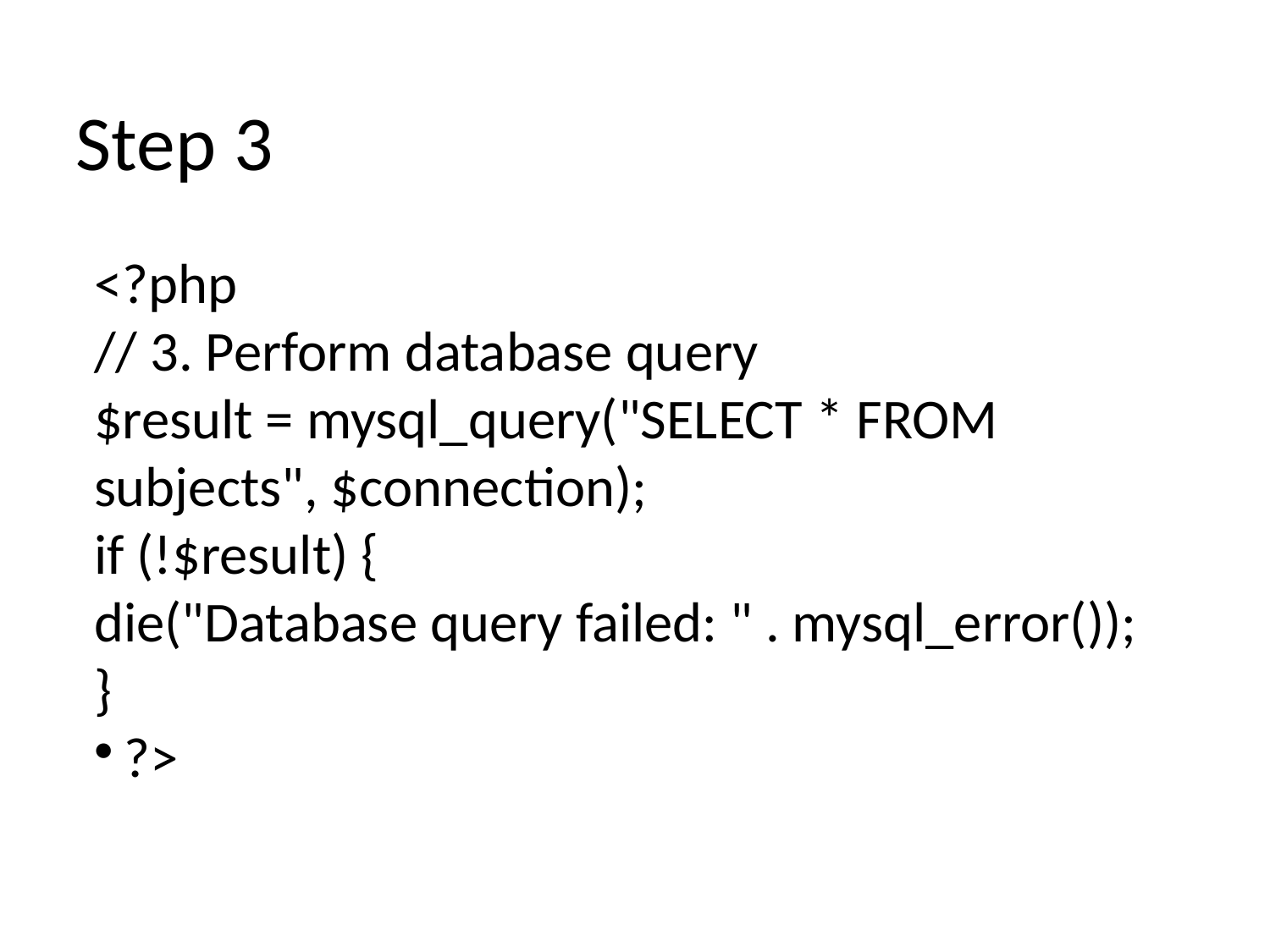

Step 3
<?php
// 3. Perform database query
$result = mysql_query("SELECT * FROM subjects", $connection);
if (!$result) {
die("Database query failed: " . mysql_error());
}
?>